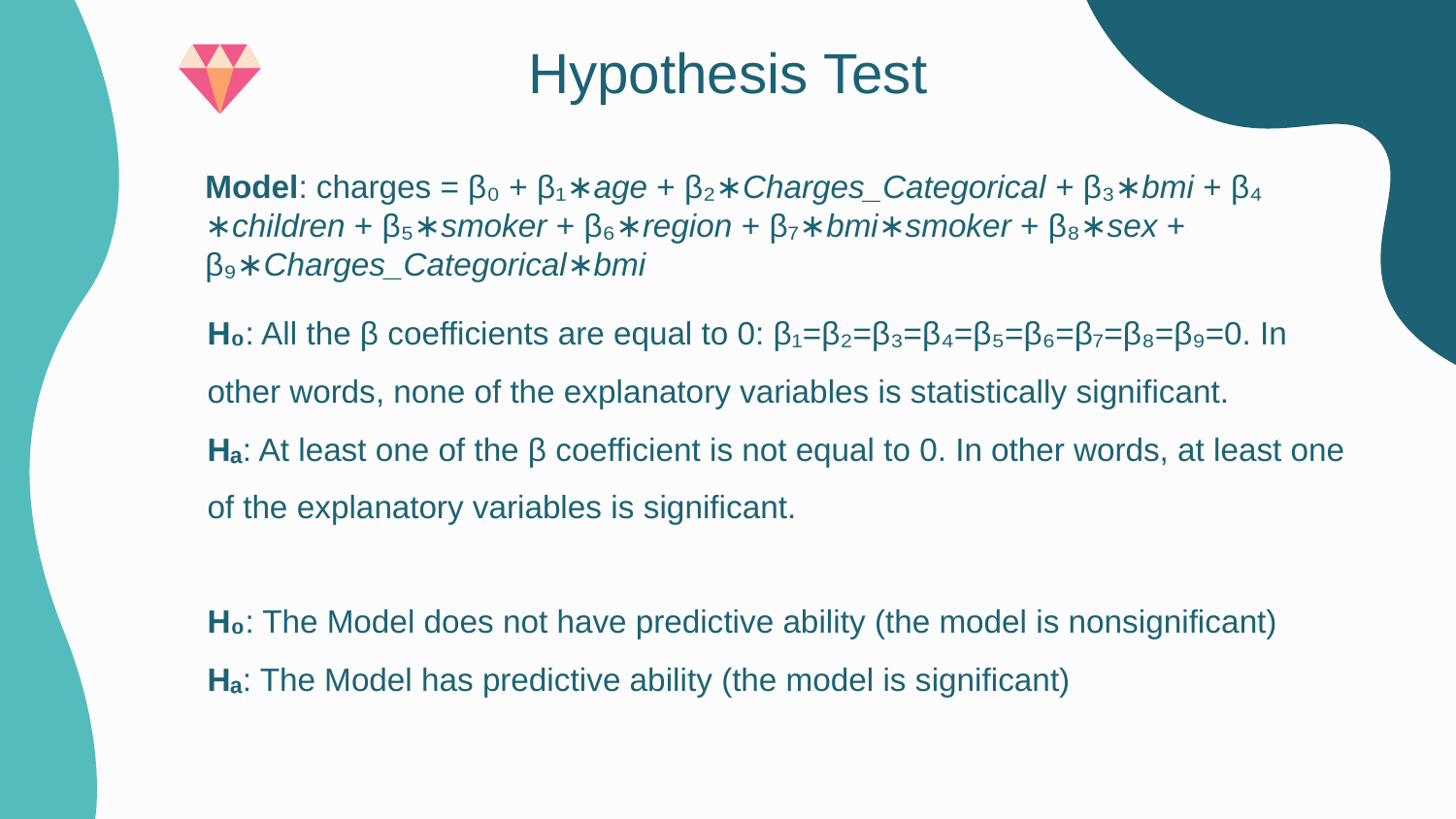

# Hypothesis Test

Model: charges = β₀ + β₁∗age + β₂∗Charges_Categorical + β₃∗bmi + β₄ ∗children + β₅∗smoker + β₆∗region + β₇∗bmi∗smoker + β₈∗sex + β₉∗Charges_Categorical∗bmi

H₀: All the β coefficients are equal to 0: β₁=β₂=β₃=β₄=β₅=β₆=β₇=β₈=β₉=0. In other words, none of the explanatory variables is statistically significant.
Hₐ: At least one of the β coefficient is not equal to 0. In other words, at least one of the explanatory variables is significant.

H₀: The Model does not have predictive ability (the model is nonsignificant)
Hₐ: The Model has predictive ability (the model is significant)